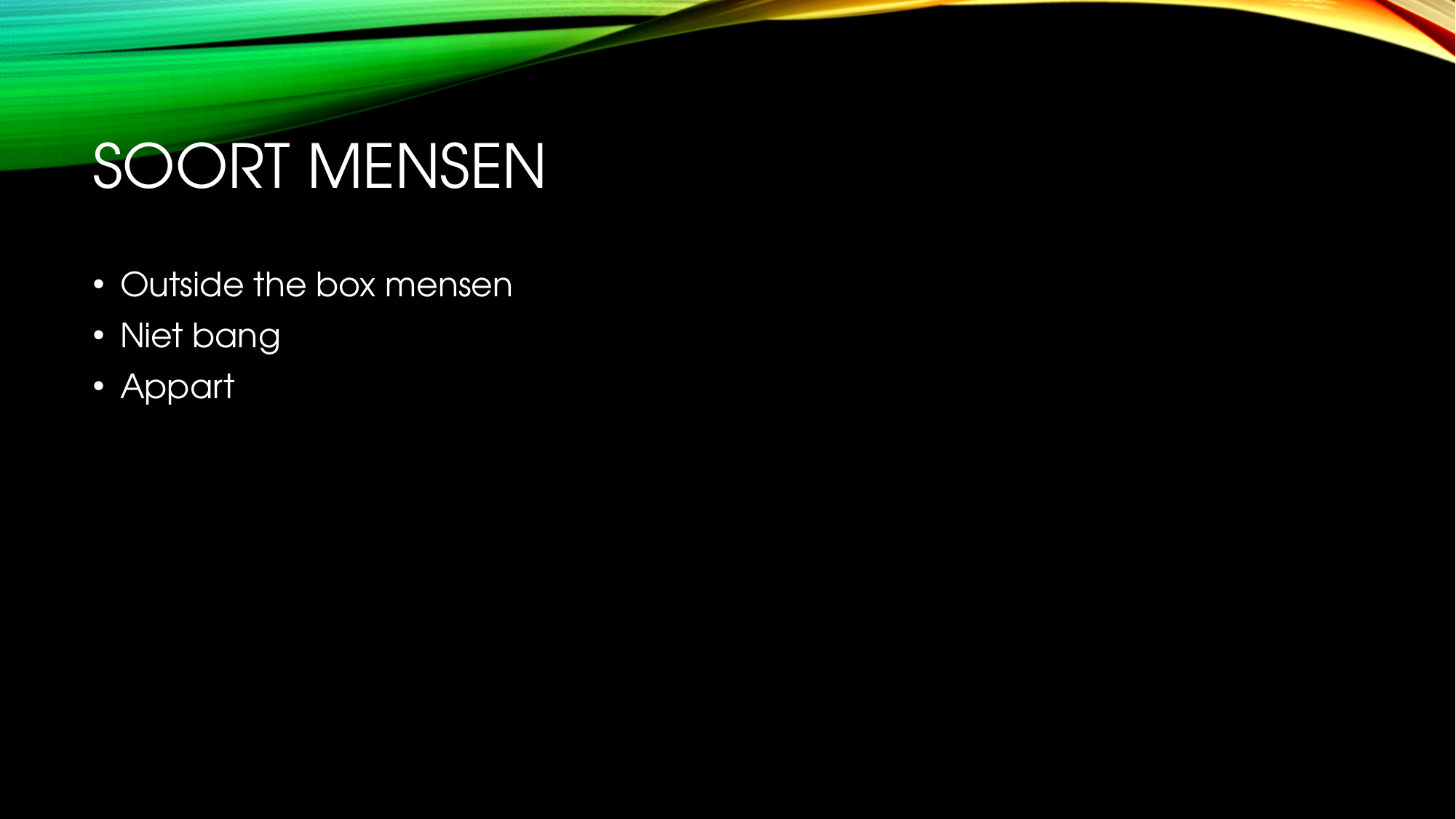

# Soort mensen
Outside the box mensen
Niet bang
Appart